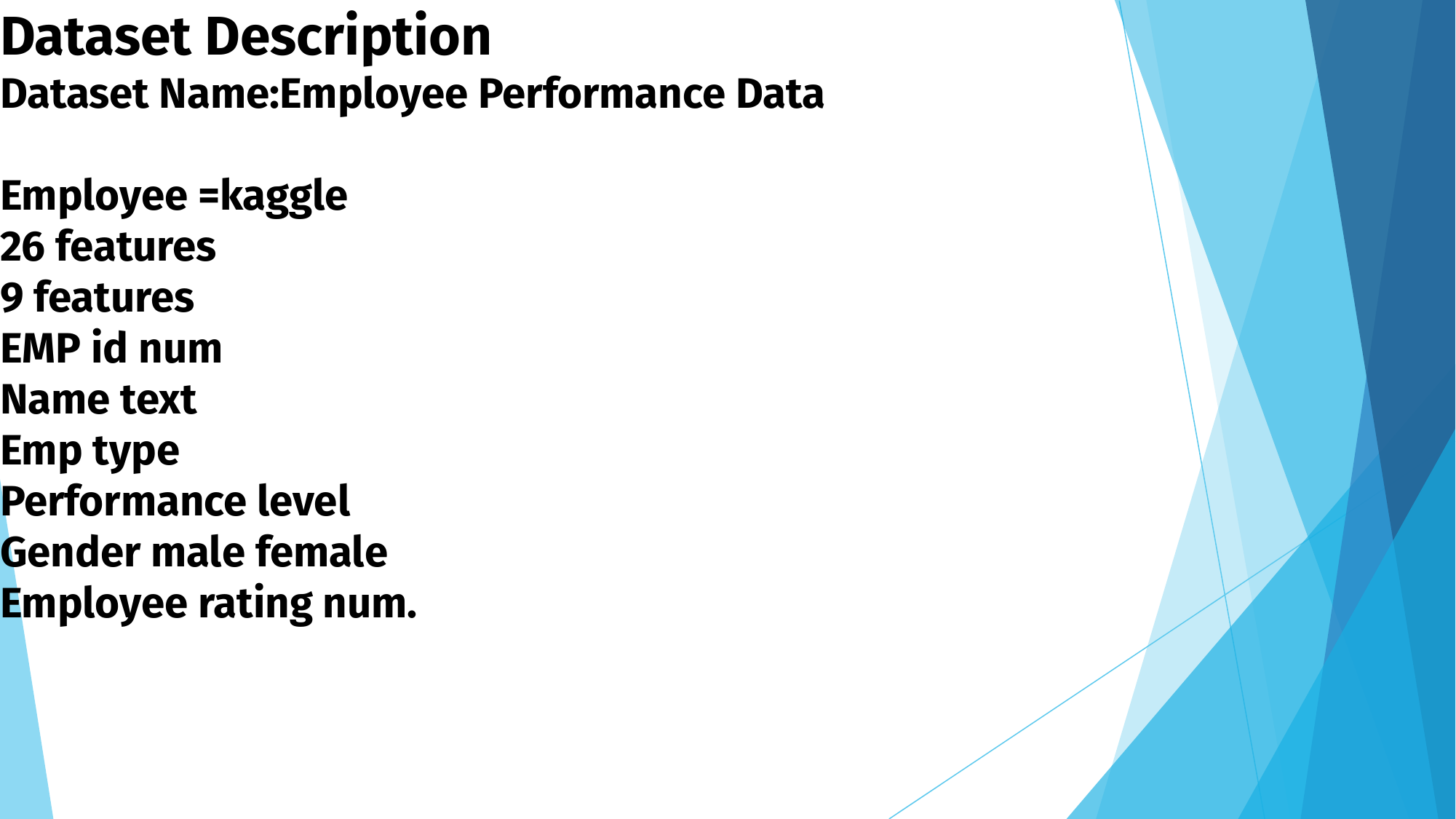

# Dataset Description Dataset Name:Employee Performance Data Employee =kaggle 26 features 9 features EMP id num Name text Emp type Performance level Gender male female Employee rating num.